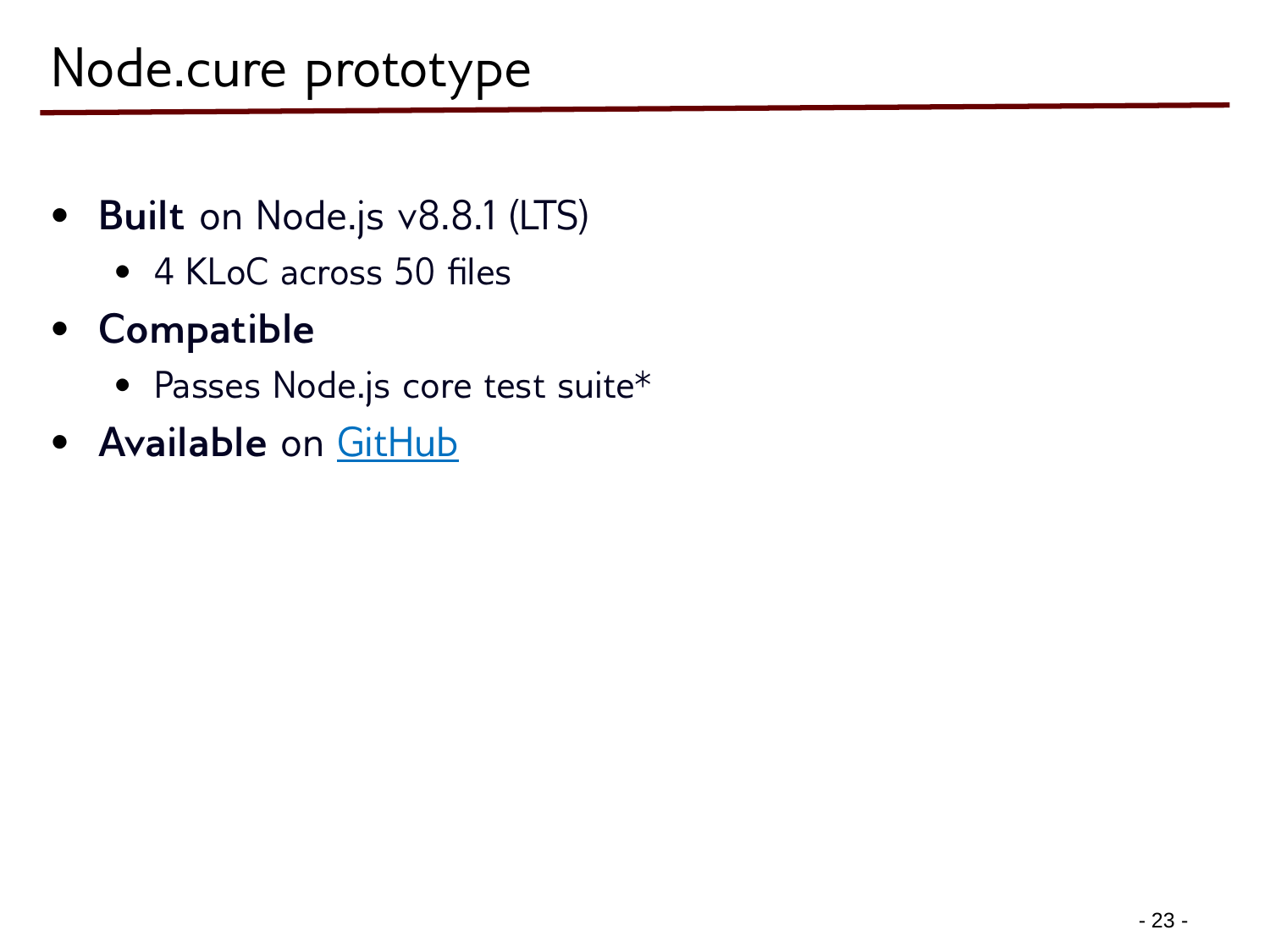

# Node.cure prototype
Built on Node.js v8.8.1 (LTS)
4 KLoC across 50 files
Compatible
Passes Node.js core test suite*
Available on GitHub